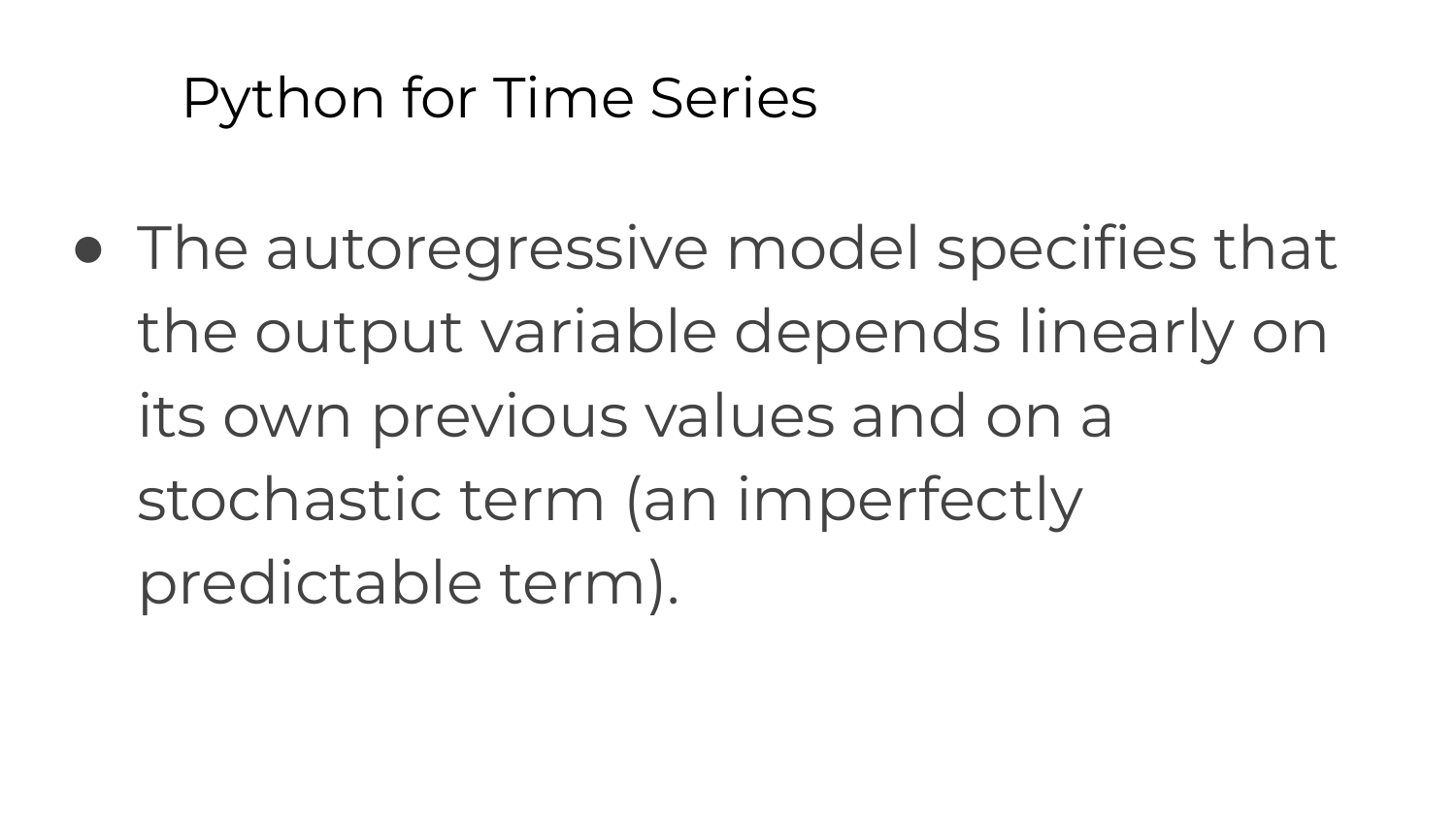

# Python for Time Series
The autoregressive model specifies that the output variable depends linearly on its own previous values and on a stochastic term (an imperfectly predictable term).